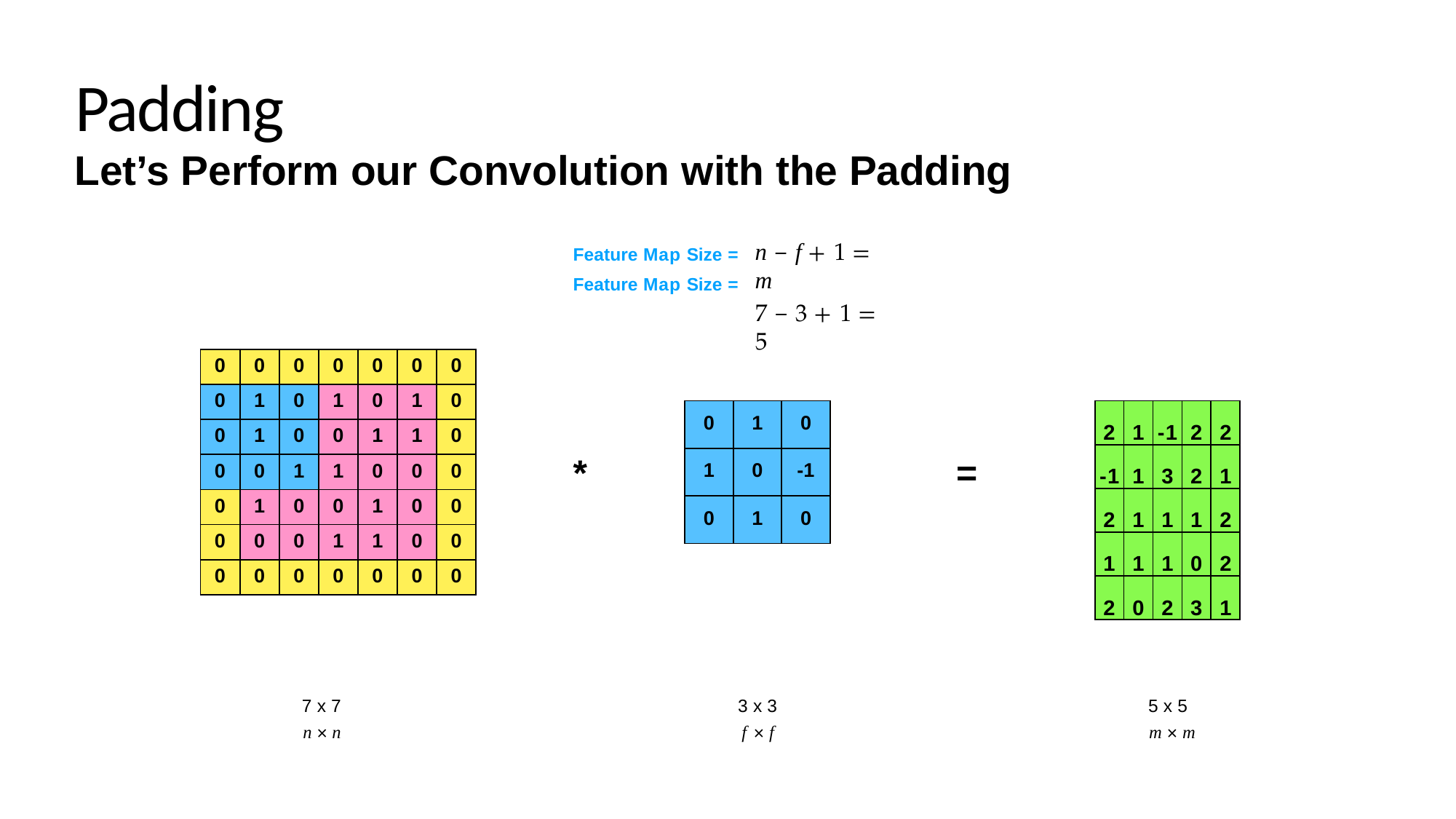

# Padding
Let’s Perform our Convolution with the Padding
n − f + 1 = m
7 − 3 + 1 = 5
Feature Map Size = Feature Map Size =
| 0 | 0 | 0 | 0 | 0 | 0 | 0 |
| --- | --- | --- | --- | --- | --- | --- |
| 0 | 1 | 0 | 1 | 0 | 1 | 0 |
| 0 | 1 | 0 | 0 | 1 | 1 | 0 |
| 0 | 0 | 1 | 1 | 0 | 0 | 0 |
| 0 | 1 | 0 | 0 | 1 | 0 | 0 |
| 0 | 0 | 0 | 1 | 1 | 0 | 0 |
| 0 | 0 | 0 | 0 | 0 | 0 | 0 |
| 0 | 1 | 0 |
| --- | --- | --- |
| 1 | 0 | -1 |
| 0 | 1 | 0 |
| 2 | 1 | -1 | 2 | 2 |
| --- | --- | --- | --- | --- |
| -1 | 1 | 3 | 2 | 1 |
| 2 | 1 | 1 | 1 | 2 |
| 1 | 1 | 1 | 0 | 2 |
| 2 | 0 | 2 | 3 | 1 |
*
=
7 x 7
n × n
5 x 5
m × m
3 x 3
f × f